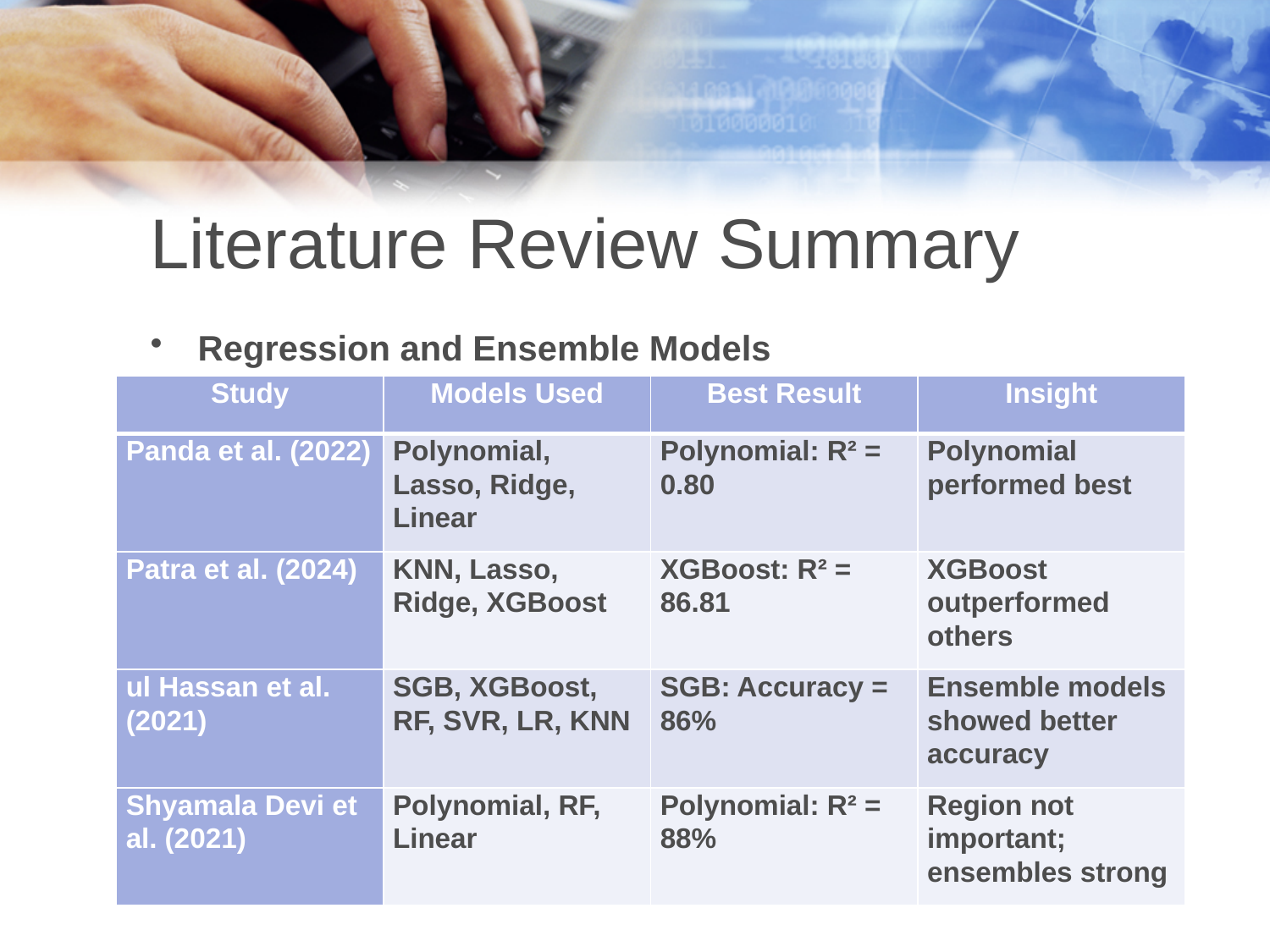

# Literature Review Summary
Regression and Ensemble Models
| Study | Models Used | Best Result | Insight |
| --- | --- | --- | --- |
| Panda et al. (2022) | Polynomial, Lasso, Ridge, Linear | Polynomial: R² = 0.80 | Polynomial performed best |
| Patra et al. (2024) | KNN, Lasso, Ridge, XGBoost | XGBoost: R² = 86.81 | XGBoost outperformed others |
| ul Hassan et al. (2021) | SGB, XGBoost, RF, SVR, LR, KNN | SGB: Accuracy = 86% | Ensemble models showed better accuracy |
| Shyamala Devi et al. (2021) | Polynomial, RF, Linear | Polynomial: R² = 88% | Region not important; ensembles strong |